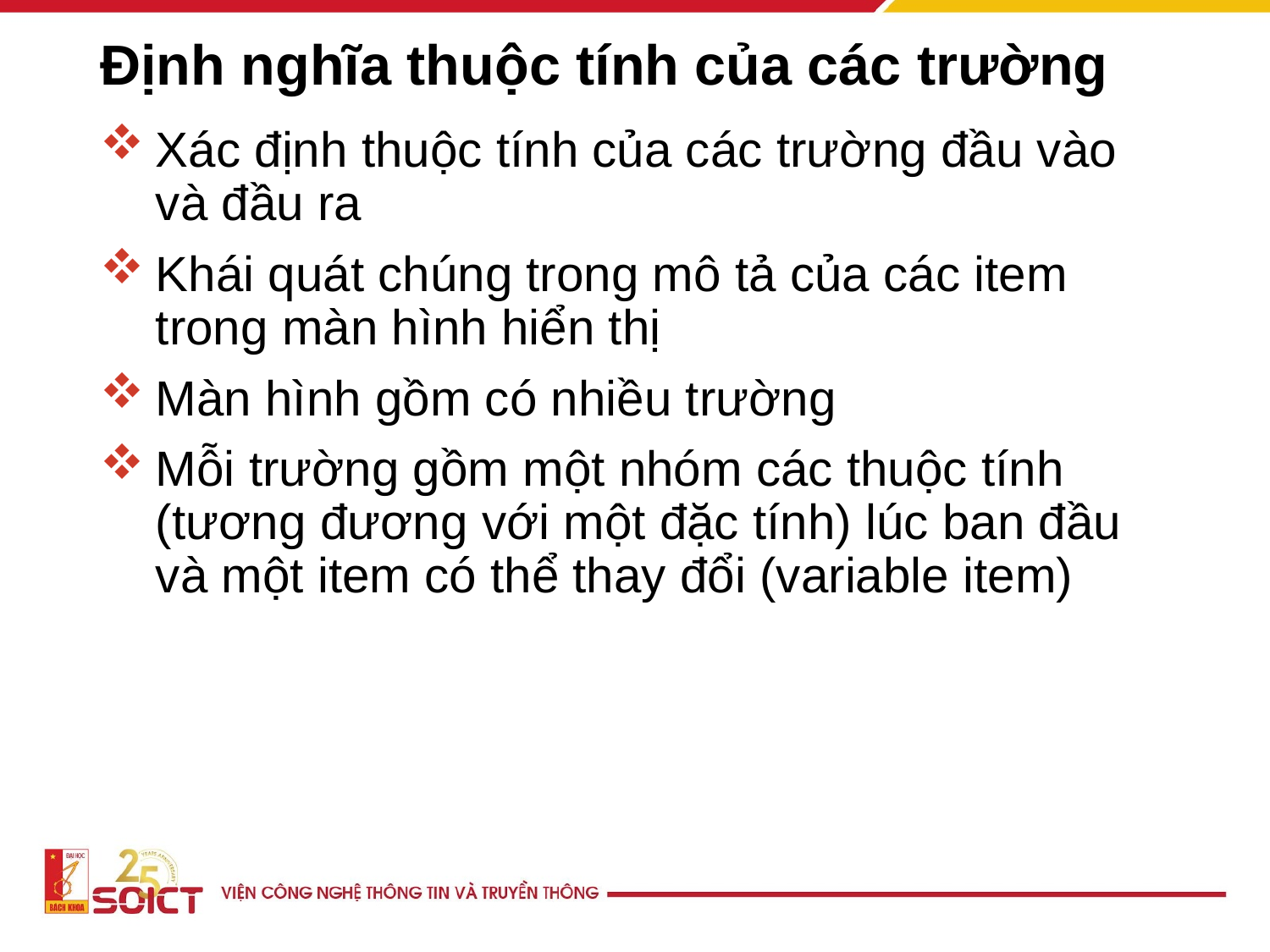

# Định nghĩa thuộc tính của các trường
Xác định thuộc tính của các trường đầu vào và đầu ra
Khái quát chúng trong mô tả của các item trong màn hình hiển thị
Màn hình gồm có nhiều trường
Mỗi trường gồm một nhóm các thuộc tính (tương đương với một đặc tính) lúc ban đầu và một item có thể thay đổi (variable item)
23